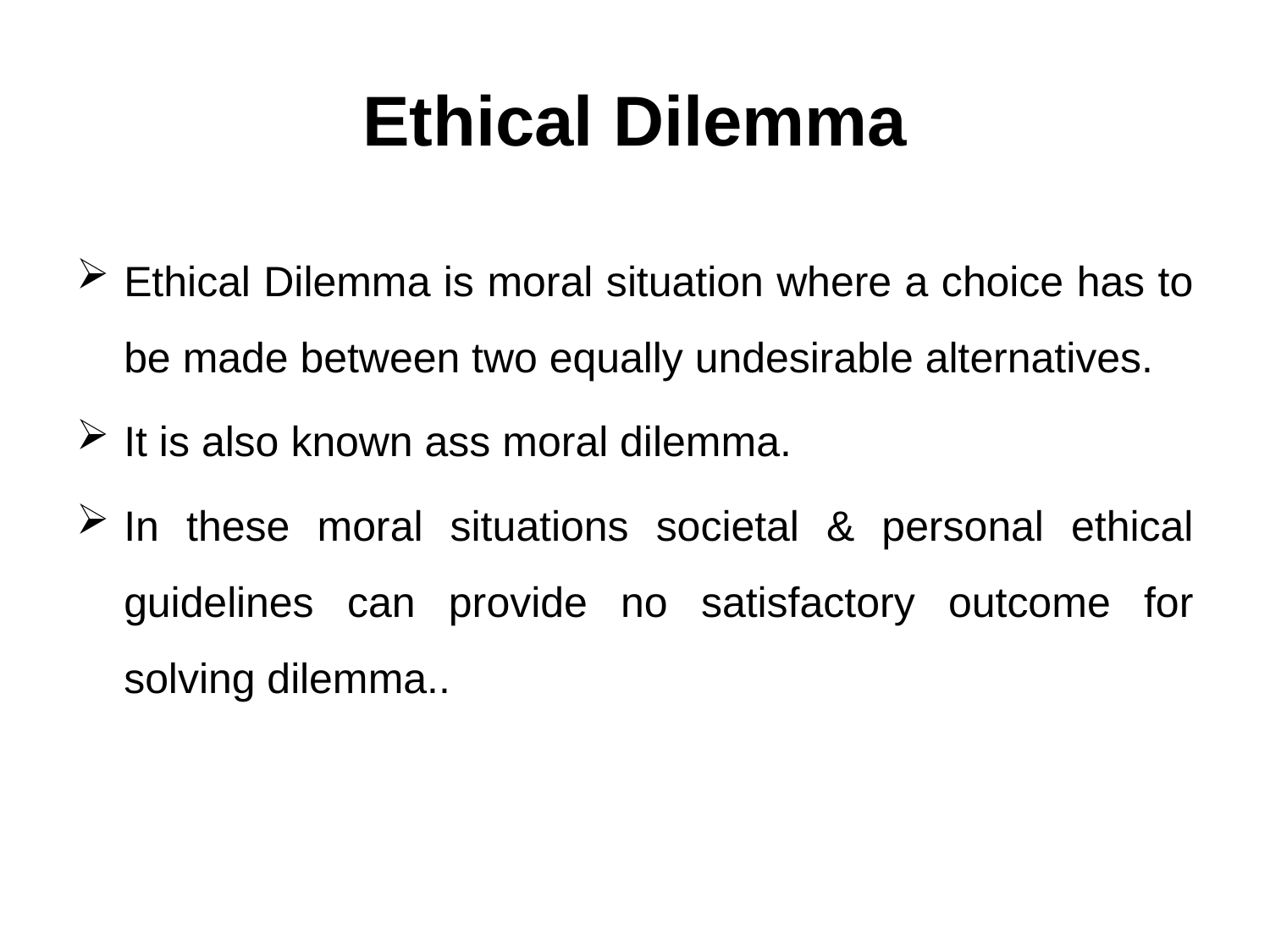

# Ethical Dilemma
Ethical Dilemma is moral situation where a choice has to be made between two equally undesirable alternatives.
It is also known ass moral dilemma.
In these moral situations societal & personal ethical guidelines can provide no satisfactory outcome for solving dilemma..